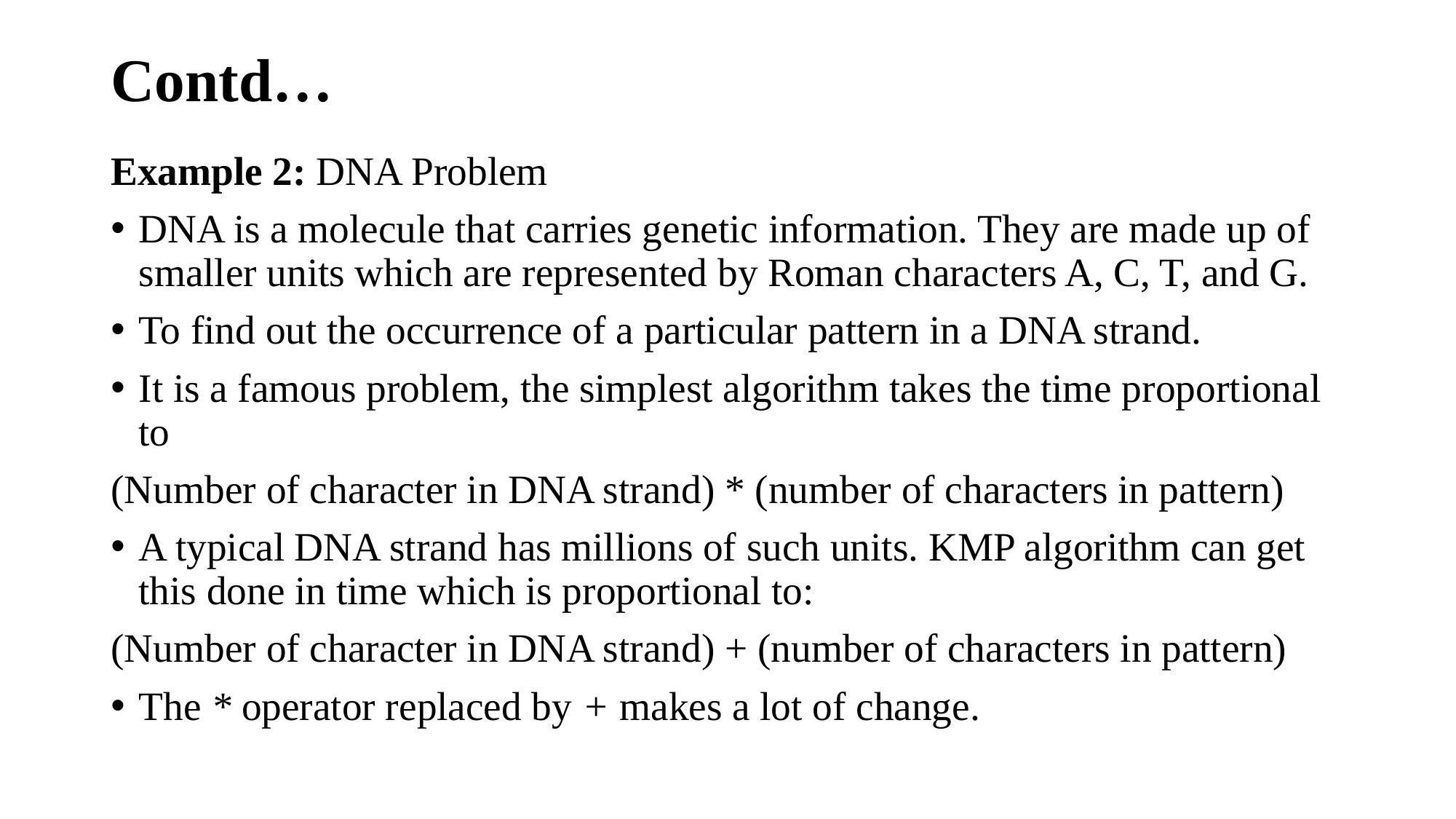

# Contd…
Example 2: DNA Problem
DNA is a molecule that carries genetic information. They are made up of smaller units which are represented by Roman characters A, C, T, and G.
To find out the occurrence of a particular pattern in a DNA strand.
It is a famous problem, the simplest algorithm takes the time proportional to
(Number of character in DNA strand) * (number of characters in pattern)
A typical DNA strand has millions of such units. KMP algorithm can get this done in time which is proportional to:
(Number of character in DNA strand) + (number of characters in pattern)
The * operator replaced by + makes a lot of change.